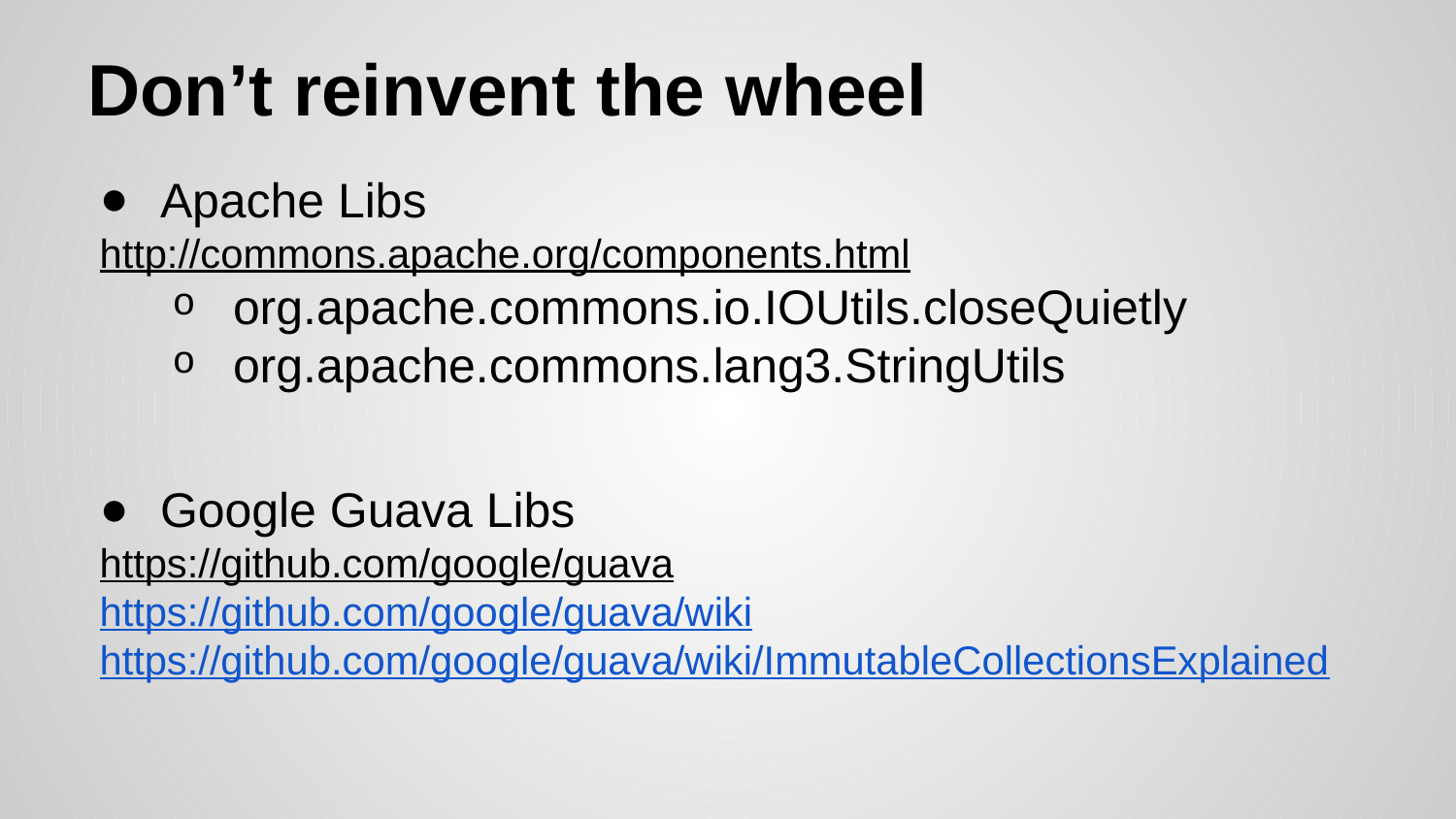

# Don’t reinvent the wheel
Apache Libs
http://commons.apache.org/components.html
org.apache.commons.io.IOUtils.closeQuietly
org.apache.commons.lang3.StringUtils

Google Guava Libs
https://github.com/google/guava
https://github.com/google/guava/wiki https://github.com/google/guava/wiki/ImmutableCollectionsExplained